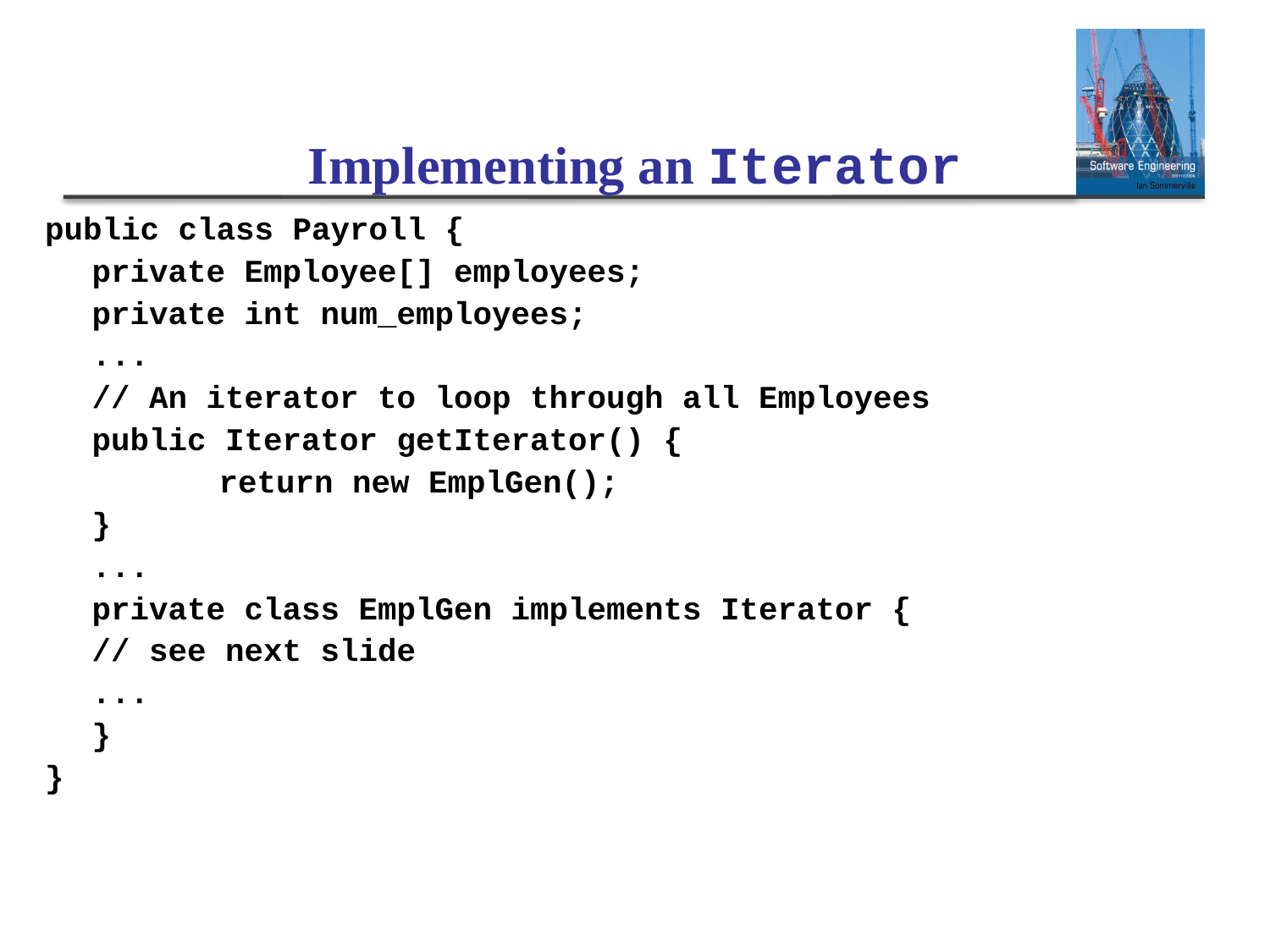

Implementing an Iterator
public class Payroll {
	private Employee[] employees;
	private int num_employees;
	...
	// An iterator to loop through all Employees
	public Iterator getIterator() {
		return new EmplGen();
	}
	...
	private class EmplGen implements Iterator {
	// see next slide
	...
	}
}